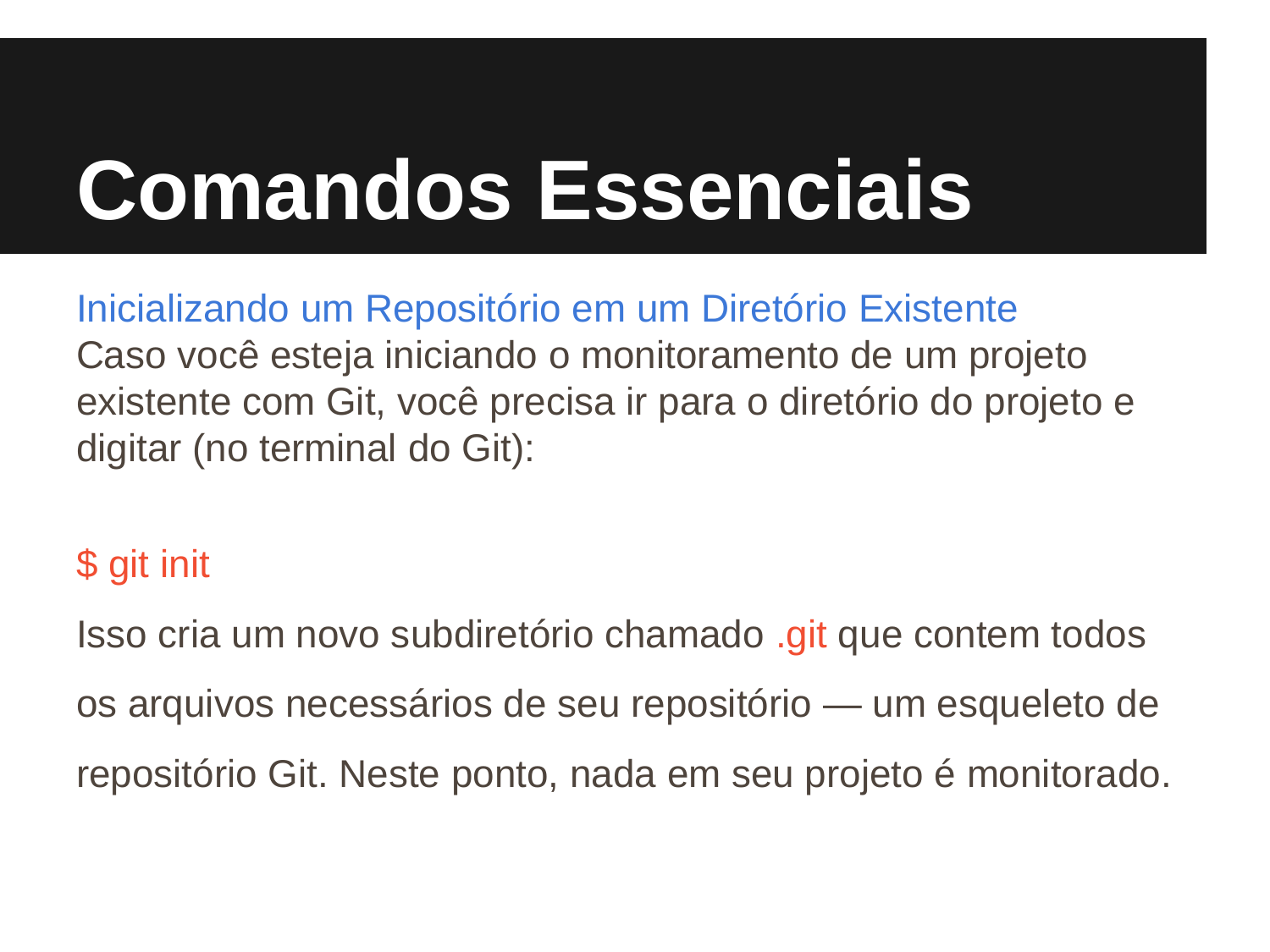

# Comandos Essenciais
Inicializando um Repositório em um Diretório Existente
Caso você esteja iniciando o monitoramento de um projeto existente com Git, você precisa ir para o diretório do projeto e digitar (no terminal do Git):

$ git init
Isso cria um novo subdiretório chamado .git que contem todos os arquivos necessários de seu repositório — um esqueleto de repositório Git. Neste ponto, nada em seu projeto é monitorado.